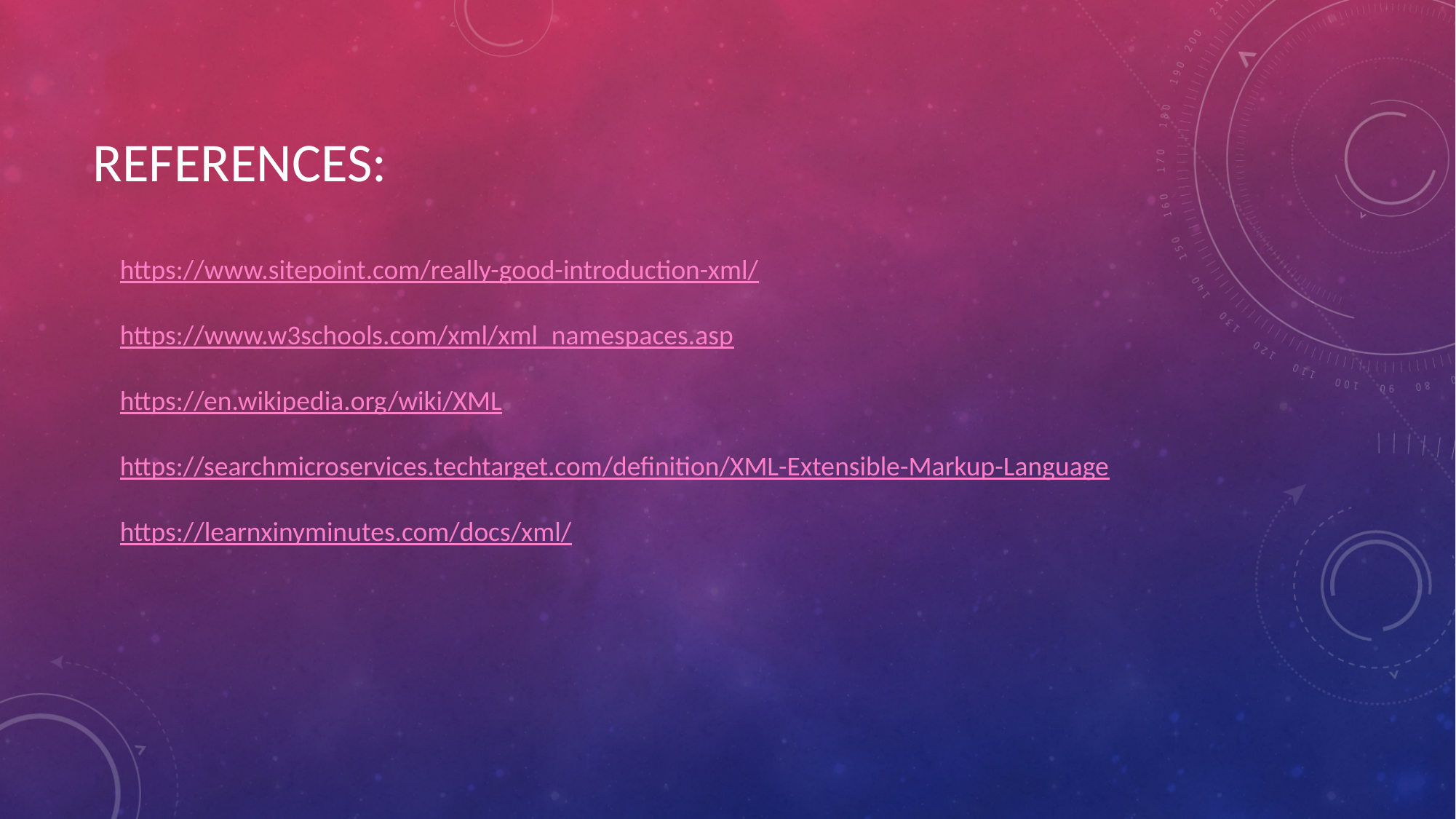

# References:
https://www.sitepoint.com/really-good-introduction-xml/

https://www.w3schools.com/xml/xml_namespaces.asp

https://en.wikipedia.org/wiki/XML

https://searchmicroservices.techtarget.com/definition/XML-Extensible-Markup-Language

https://learnxinyminutes.com/docs/xml/